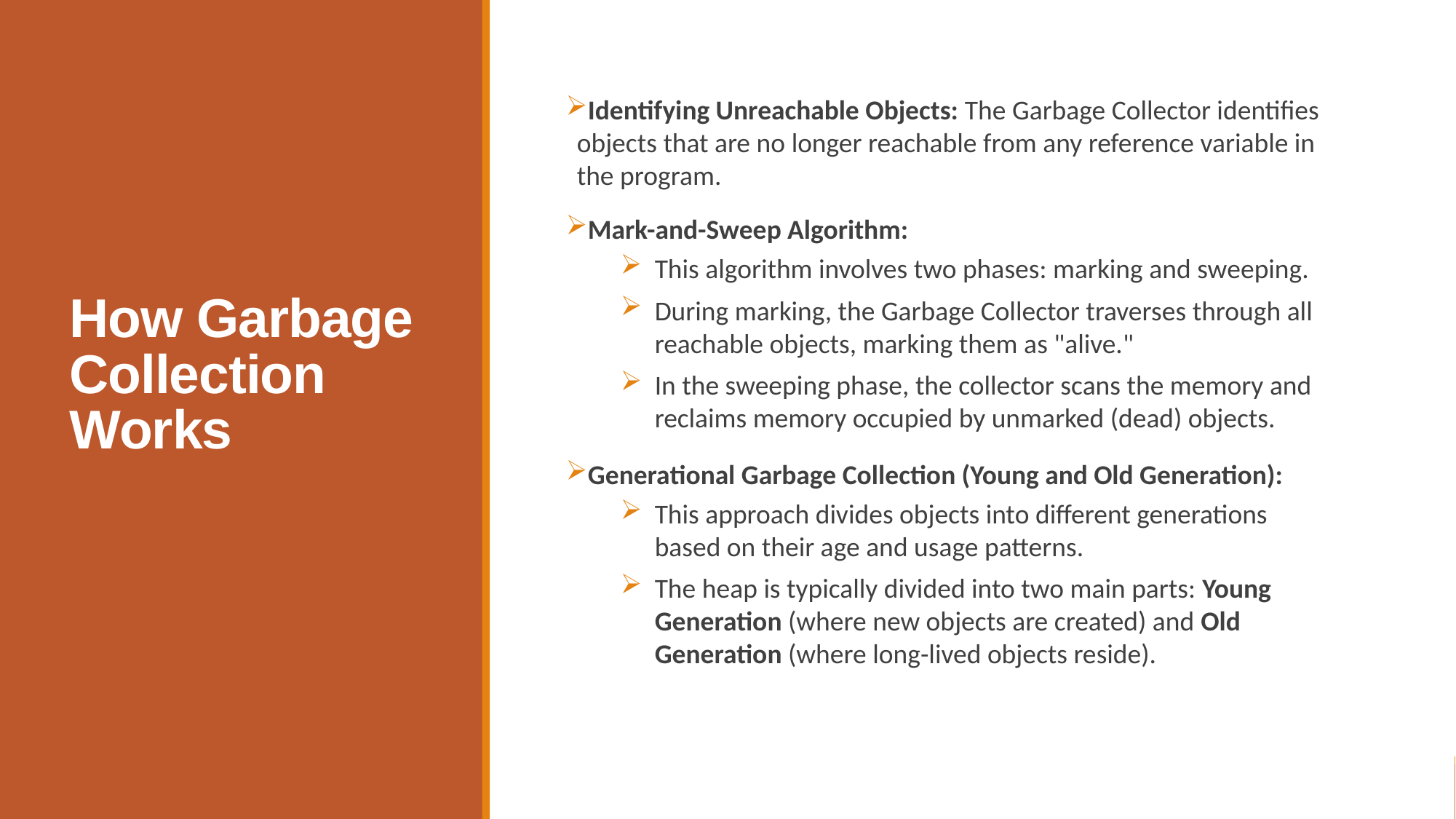

# How Garbage Collection Works
Identifying Unreachable Objects: The Garbage Collector identifies objects that are no longer reachable from any reference variable in the program.
Mark-and-Sweep Algorithm:
This algorithm involves two phases: marking and sweeping.
During marking, the Garbage Collector traverses through all reachable objects, marking them as "alive."
In the sweeping phase, the collector scans the memory and reclaims memory occupied by unmarked (dead) objects.
Generational Garbage Collection (Young and Old Generation):
This approach divides objects into different generations based on their age and usage patterns.
The heap is typically divided into two main parts: Young Generation (where new objects are created) and Old Generation (where long-lived objects reside).